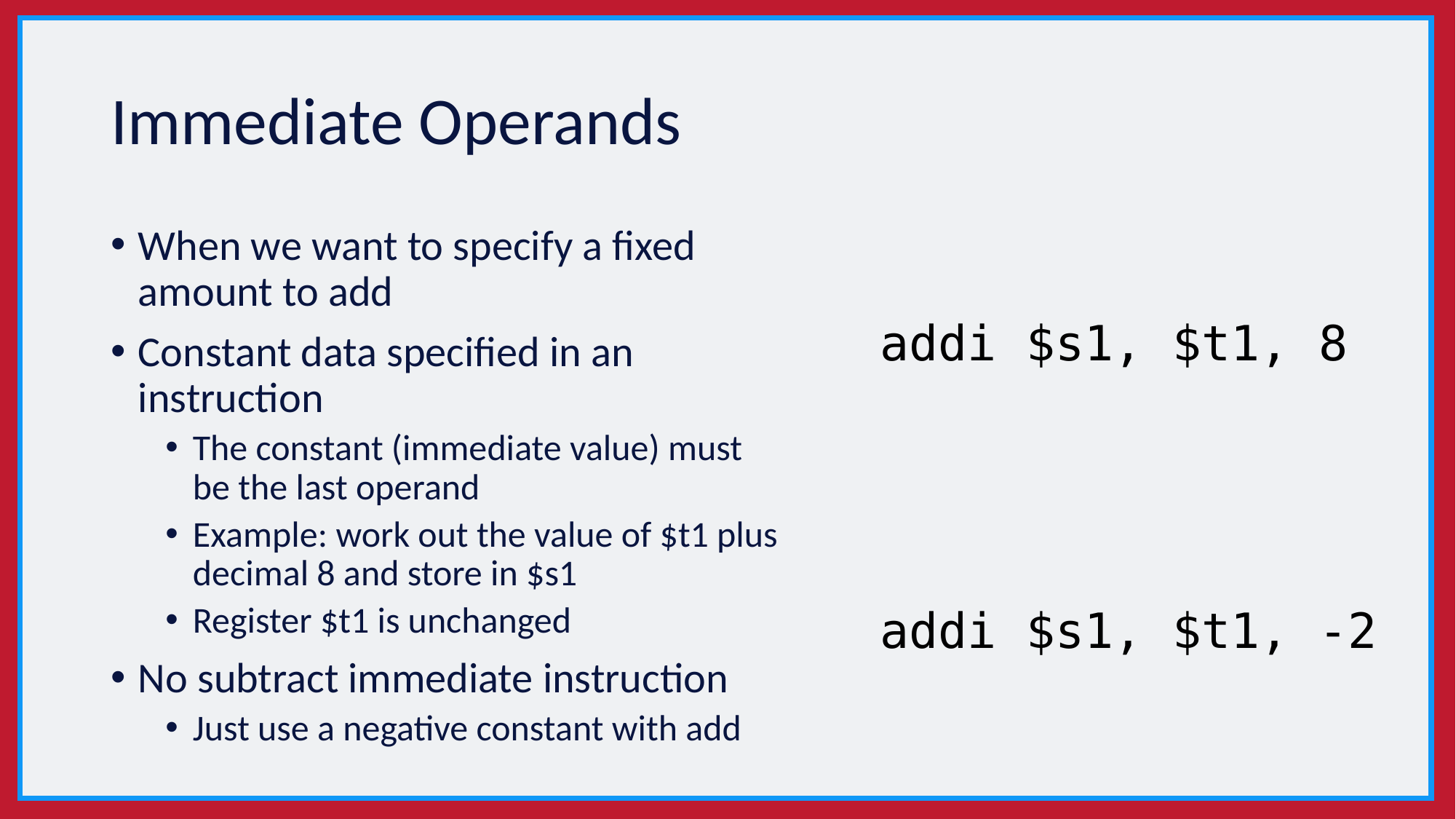

# Immediate Operands
When we want to specify a fixed amount to add
Constant data specified in an instruction
The constant (immediate value) must be the last operand
Example: work out the value of $t1 plus decimal 8 and store in $s1
Register $t1 is unchanged
No subtract immediate instruction
Just use a negative constant with add
addi $s1, $t1, 8

addi $s1, $t1, -2